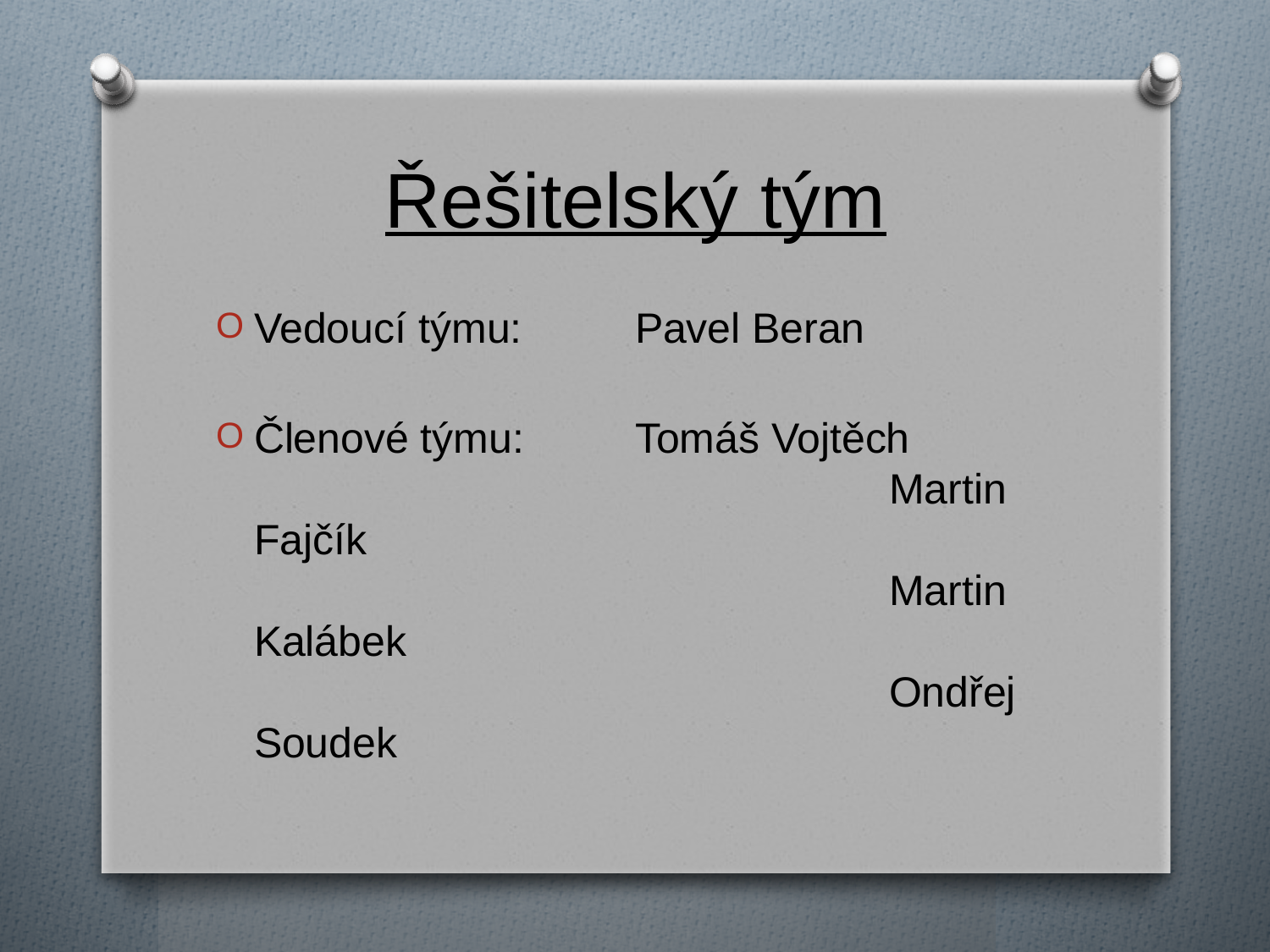

# Řešitelský tým
Vedoucí týmu: 	Pavel Beran
Členové týmu: 	Tomáš Vojtěch
					Martin Fajčík
					Martin Kalábek
					Ondřej Soudek